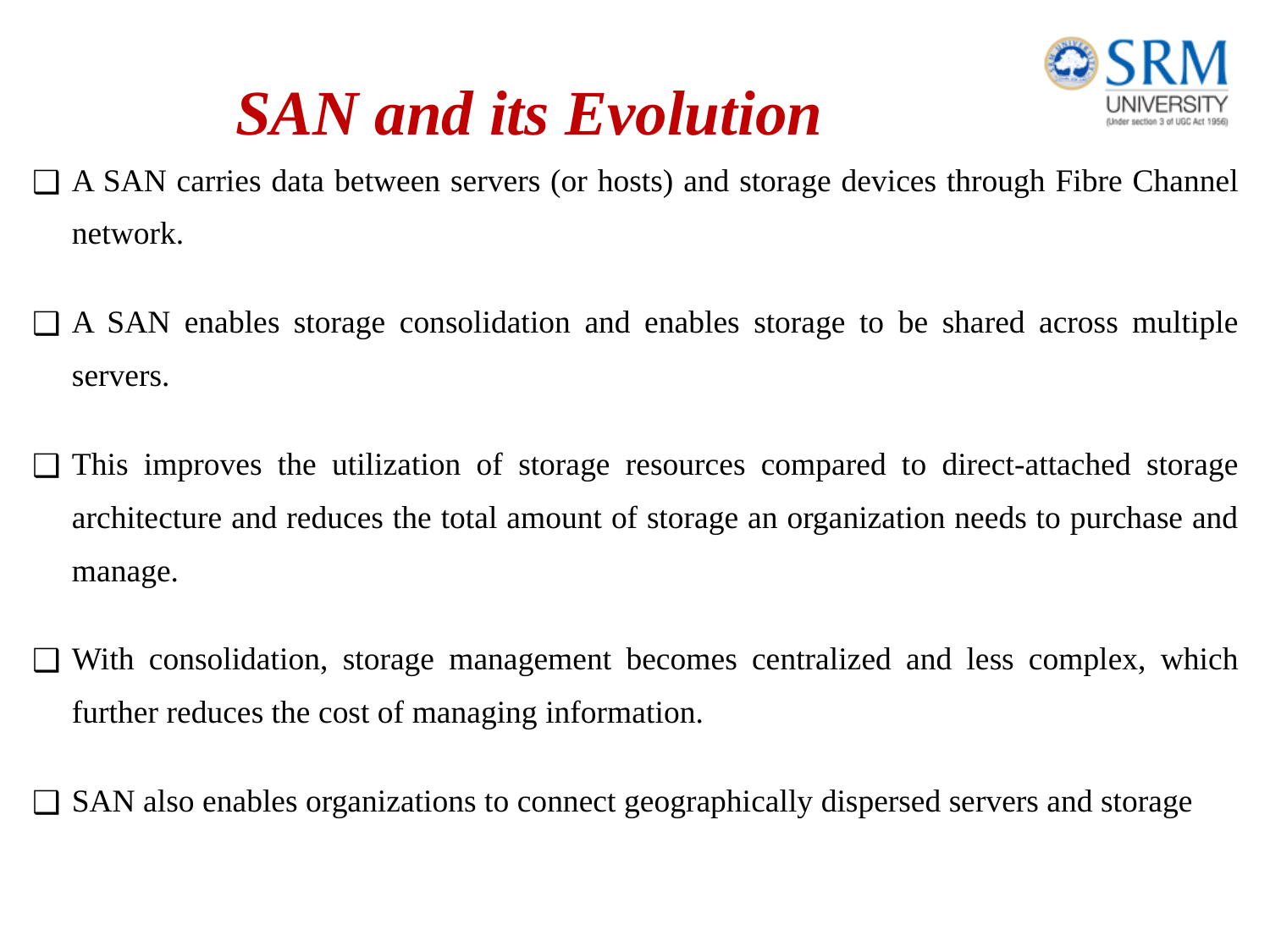

# SAN and its Evolution
A SAN carries data between servers (or hosts) and storage devices through Fibre Channel network.
A SAN enables storage consolidation and enables storage to be shared across multiple servers.
This improves the utilization of storage resources compared to direct-attached storage architecture and reduces the total amount of storage an organization needs to purchase and manage.
With consolidation, storage management becomes centralized and less complex, which further reduces the cost of managing information.
SAN also enables organizations to connect geographically dispersed servers and storage